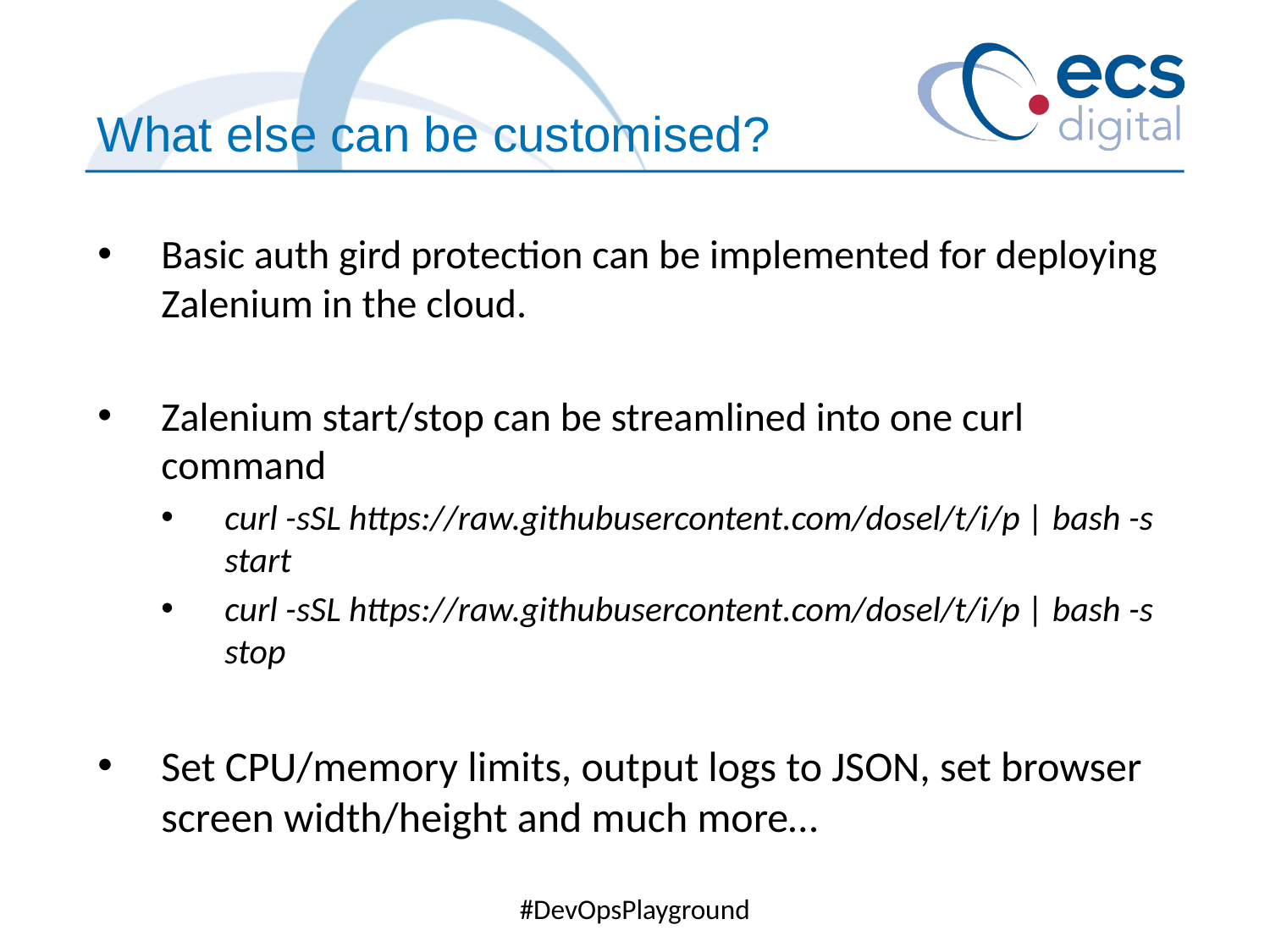

What else can be customised?
Basic auth gird protection can be implemented for deploying Zalenium in the cloud.

Zalenium start/stop can be streamlined into one curl command
curl -sSL https://raw.githubusercontent.com/dosel/t/i/p | bash -s start
curl -sSL https://raw.githubusercontent.com/dosel/t/i/p | bash -s stop

Set CPU/memory limits, output logs to JSON, set browser screen width/height and much more…

#DevOpsPlayground